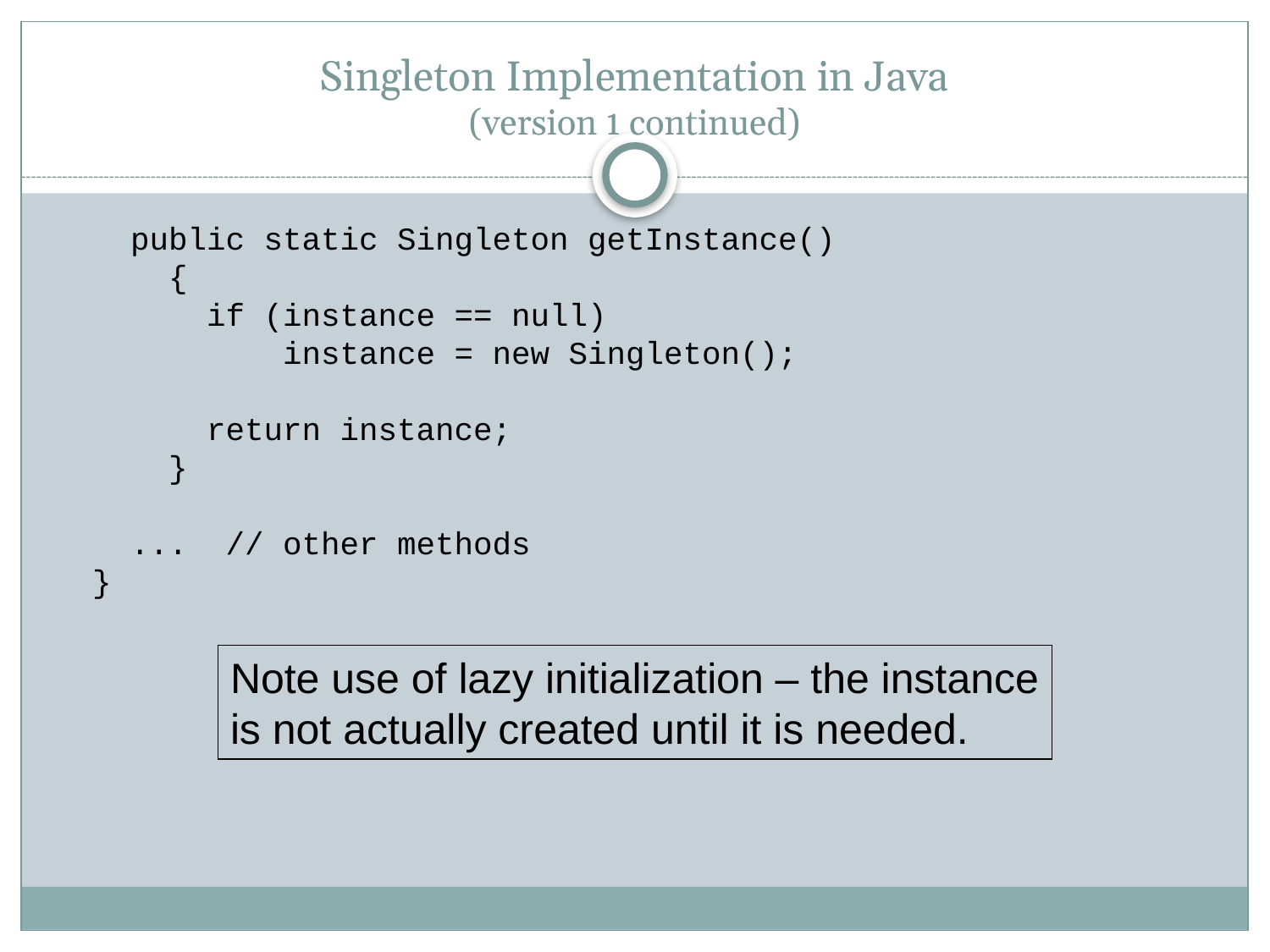

# Singleton Implementation in Java (version 1 continued)
    public static Singleton getInstance()
      {
        if (instance == null)
            instance = new Singleton();

        return instance;
      }

    ...  // other methods
  }
Note use of lazy initialization – the instance
is not actually created until it is needed.